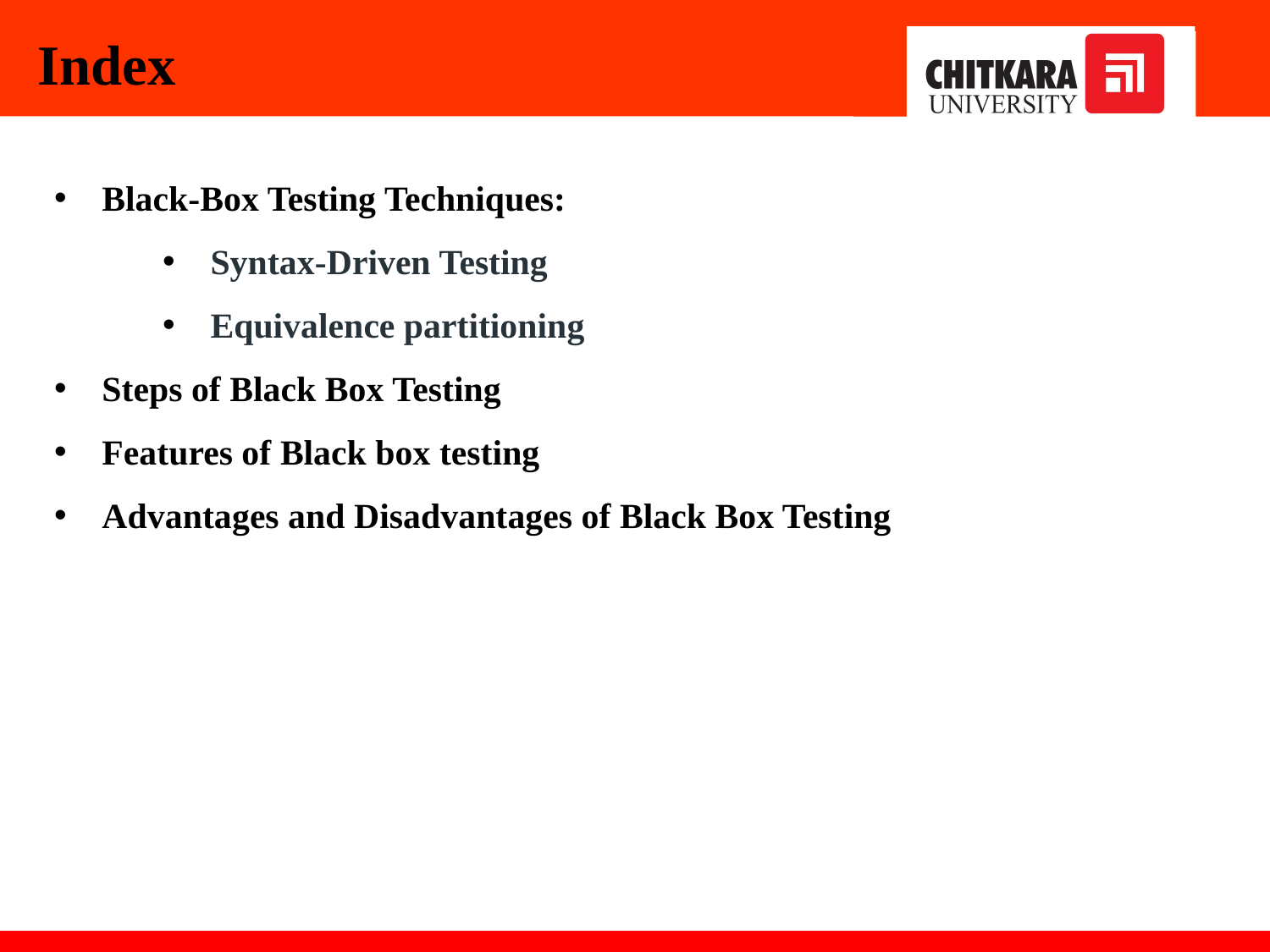

Index
Black-Box Testing Techniques:
Syntax-Driven Testing
Equivalence partitioning
Steps of Black Box Testing
Features of Black box testing
Advantages and Disadvantages of Black Box Testing